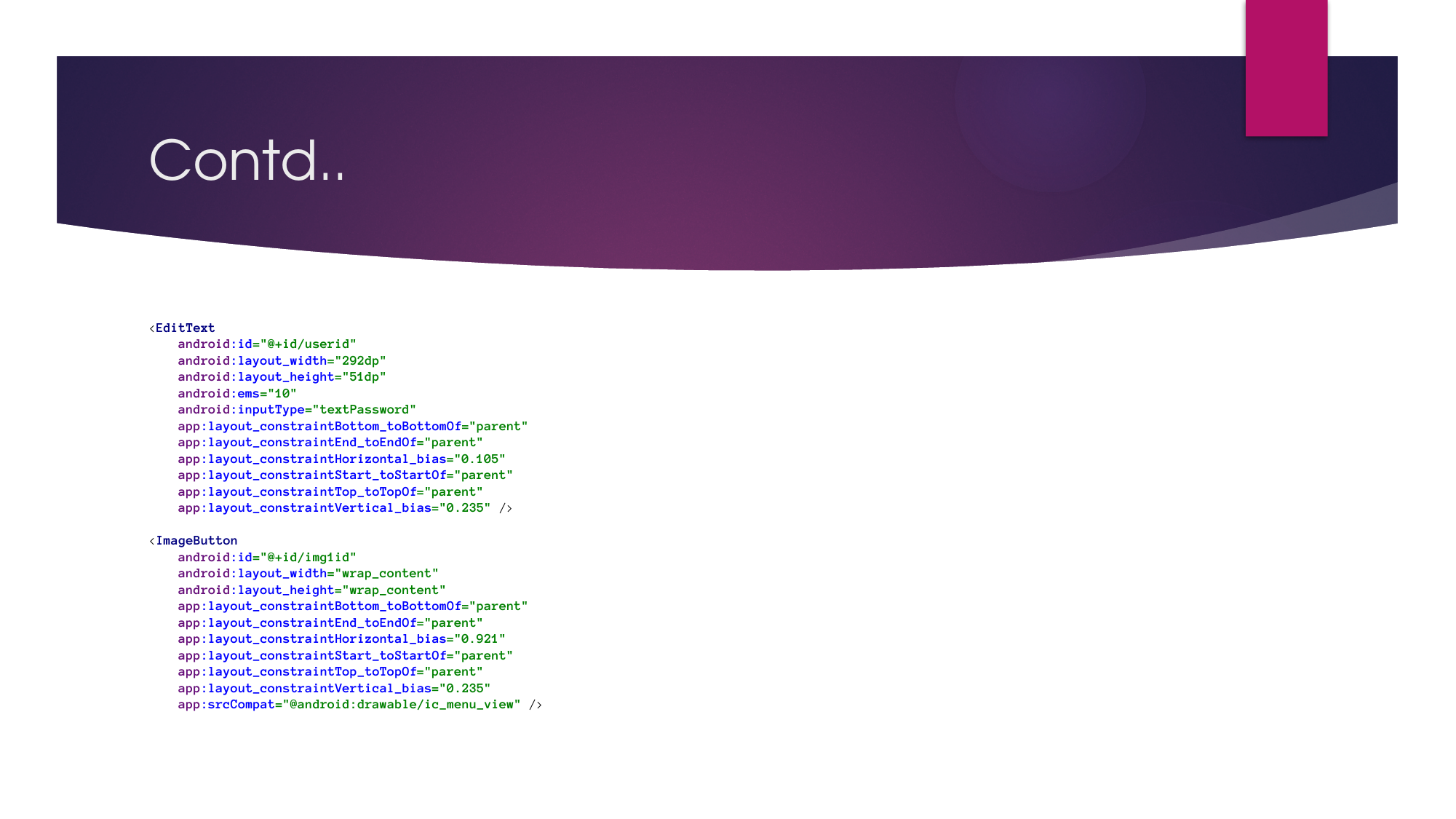

# Contd..
<EditText
    android:id="@+id/userid"
    android:layout_width="292dp"
    android:layout_height="51dp"
    android:ems="10"
    android:inputType="textPassword"
    app:layout_constraintBottom_toBottomOf="parent"
    app:layout_constraintEnd_toEndOf="parent"
    app:layout_constraintHorizontal_bias="0.105"
    app:layout_constraintStart_toStartOf="parent"
    app:layout_constraintTop_toTopOf="parent"
    app:layout_constraintVertical_bias="0.235" />
<ImageButton
    android:id="@+id/img1id"
    android:layout_width="wrap_content"
    android:layout_height="wrap_content"
    app:layout_constraintBottom_toBottomOf="parent"
    app:layout_constraintEnd_toEndOf="parent"
    app:layout_constraintHorizontal_bias="0.921"
    app:layout_constraintStart_toStartOf="parent"
    app:layout_constraintTop_toTopOf="parent"
    app:layout_constraintVertical_bias="0.235"
    app:srcCompat="@android:drawable/ic_menu_view" />